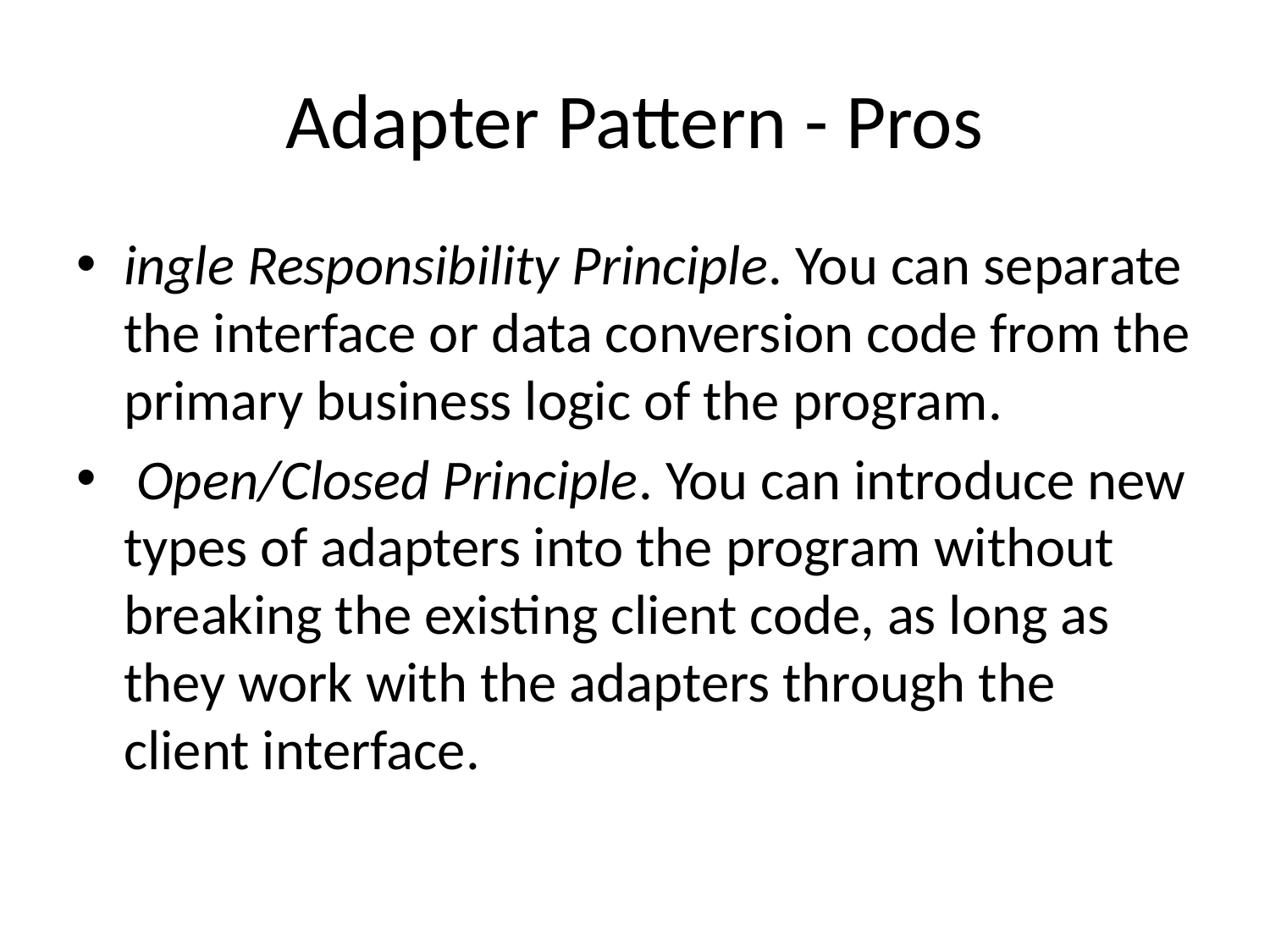

# Adapter Pattern - Pros
ingle Responsibility Principle. You can separate the interface or data conversion code from the primary business logic of the program.
 Open/Closed Principle. You can introduce new types of adapters into the program without breaking the existing client code, as long as they work with the adapters through the client interface.